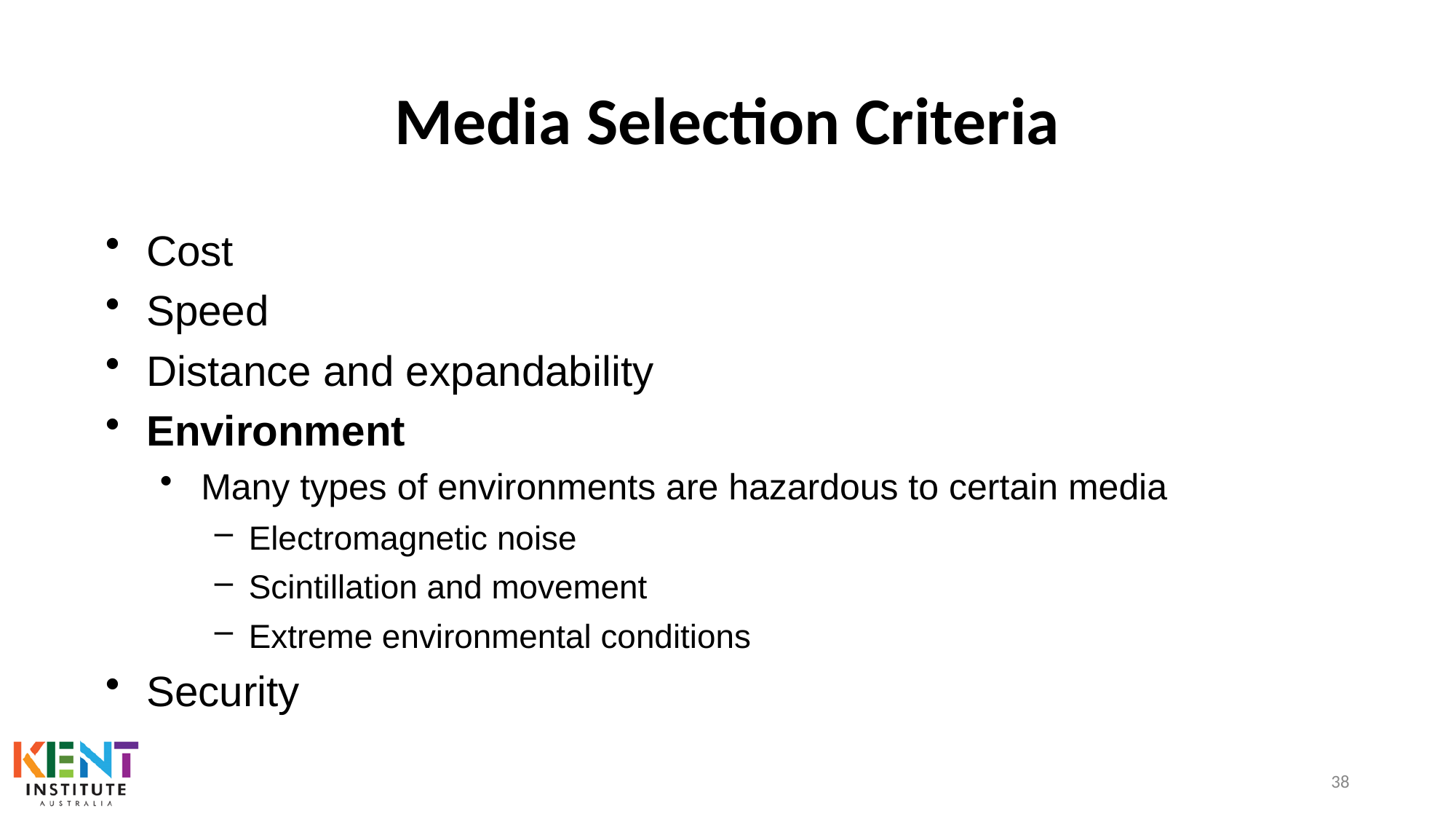

# Media Selection Criteria
Cost
Speed
Distance and expandability
Environment
Many types of environments are hazardous to certain media
Electromagnetic noise
Scintillation and movement
Extreme environmental conditions
Security
38